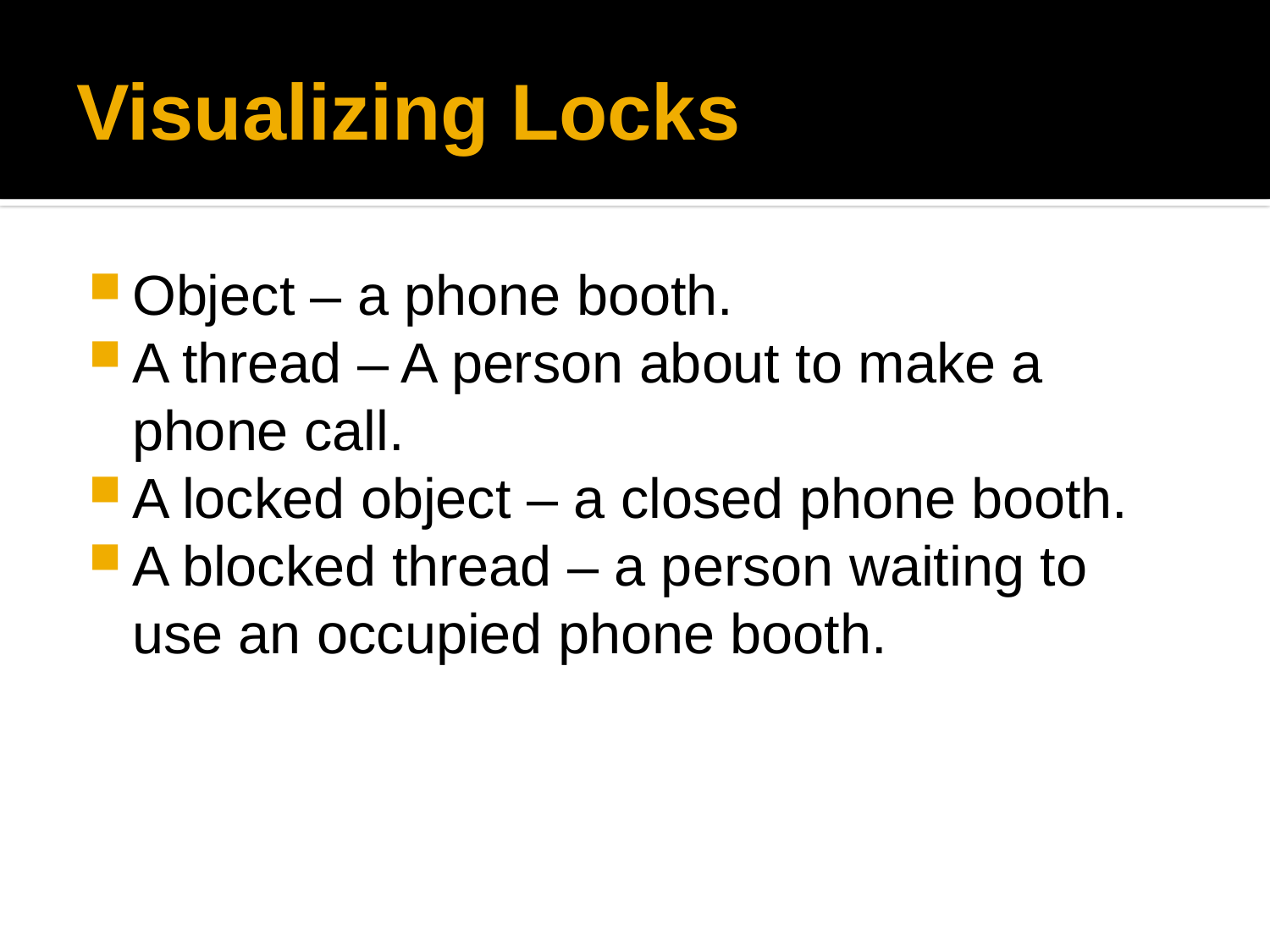

# Visualizing Locks
Object – a phone booth.
A thread – A person about to make a phone call.
A locked object – a closed phone booth.
A blocked thread – a person waiting to use an occupied phone booth.